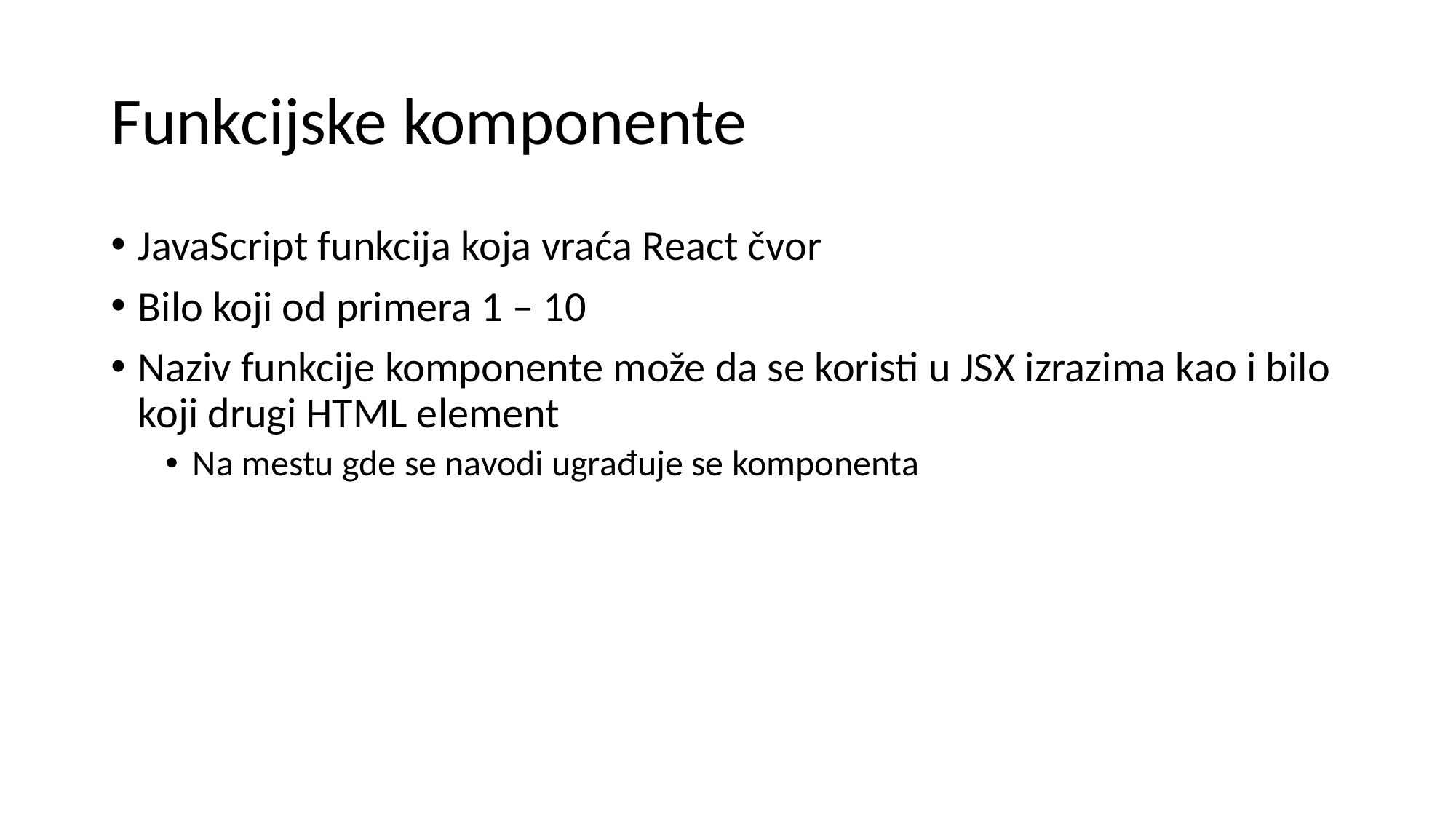

# Funkcijske komponente
JavaScript funkcija koja vraća React čvor
Bilo koji od primera 1 – 10
Naziv funkcije komponente može da se koristi u JSX izrazima kao i bilo koji drugi HTML element
Na mestu gde se navodi ugrađuje se komponenta